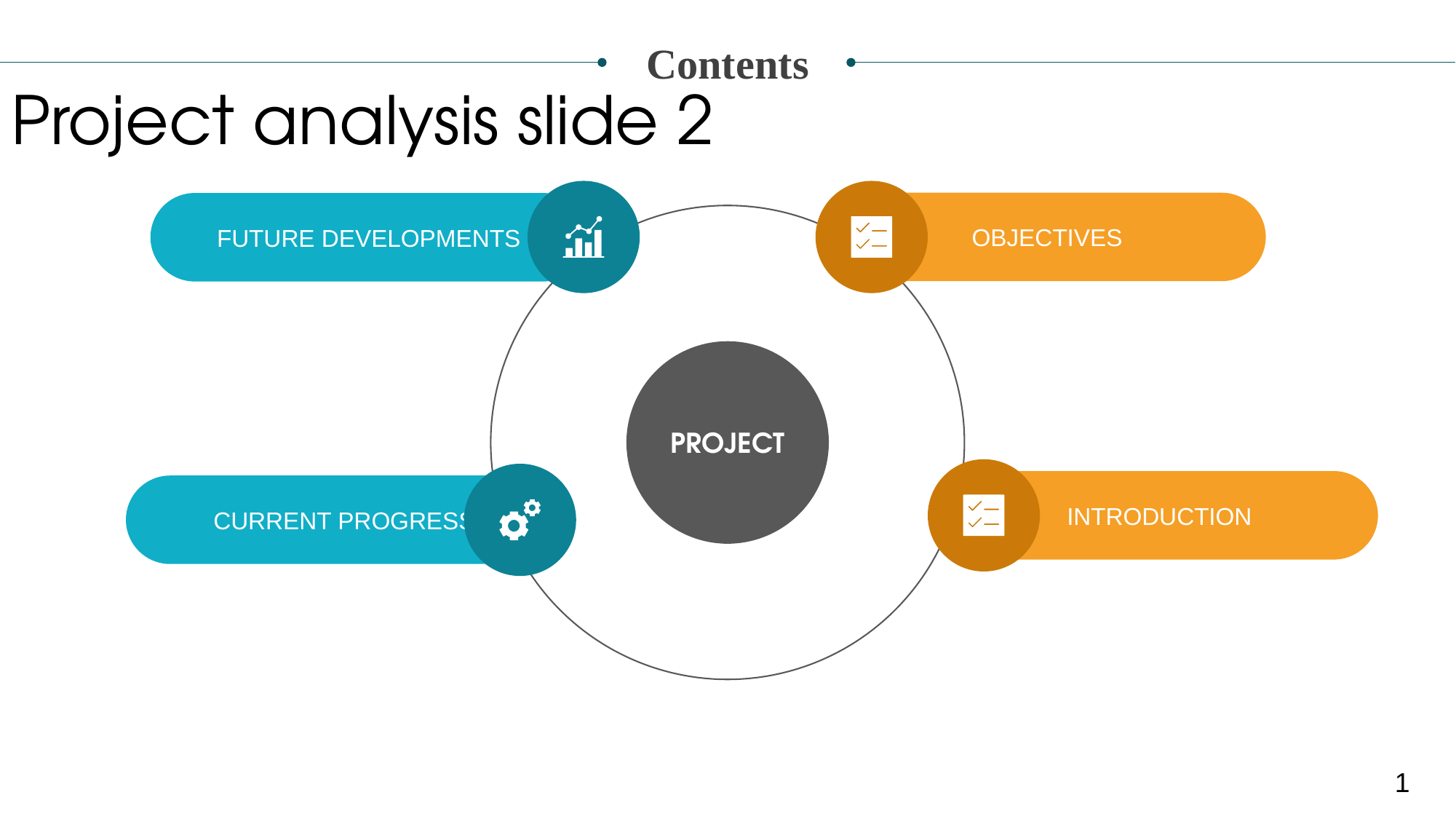

Contents
Project analysis slide 2

OBJECTIVES
FUTURE DEVELOPMENTS

PROJECT

INTRODUCTION
CURRENT PROGRESS

1